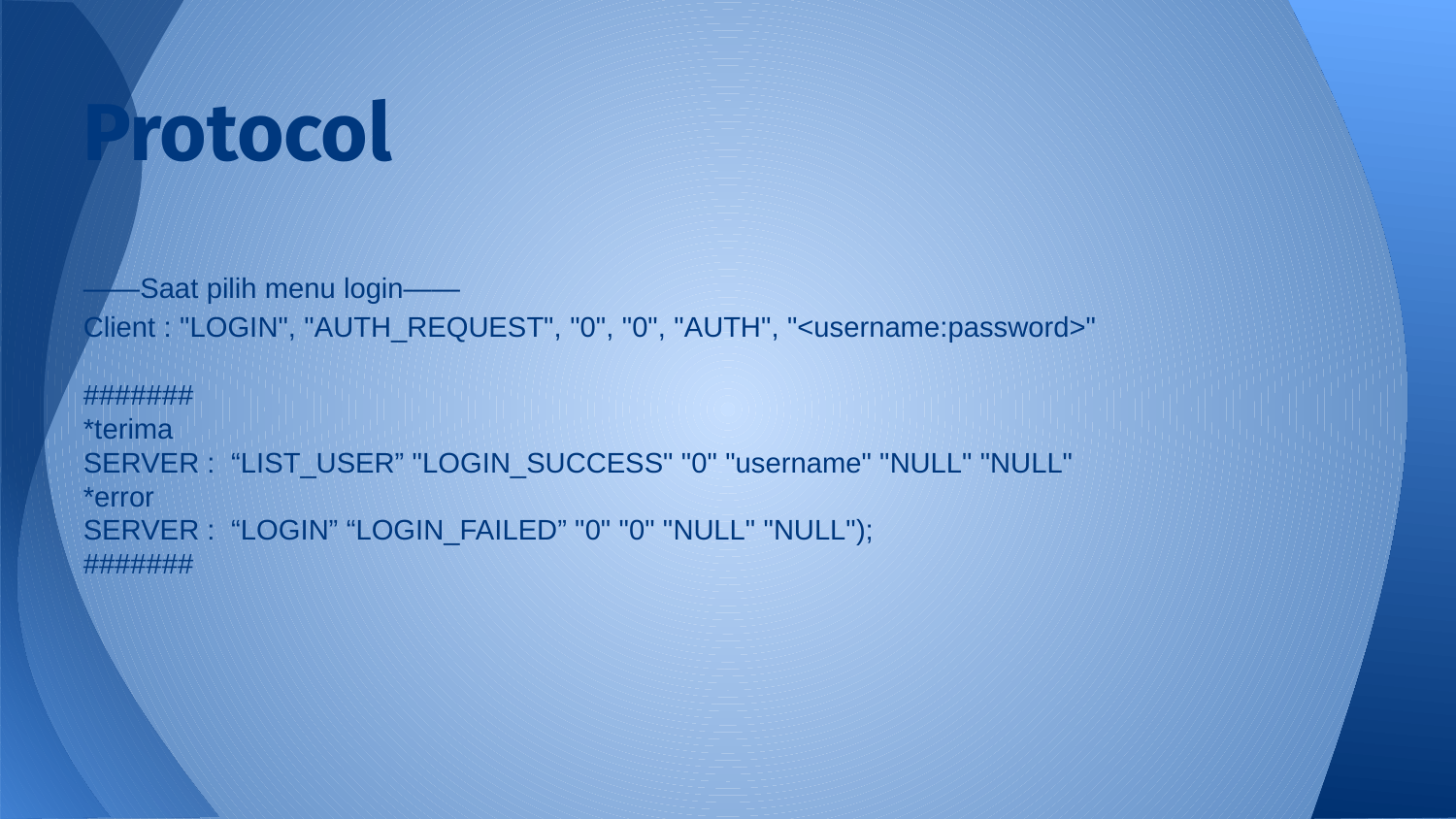

# Protocol
——Saat pilih menu login——
Client : "LOGIN", "AUTH_REQUEST", "0", "0", "AUTH", "<username:password>"

#######
*terima
SERVER :  “LIST_USER” "LOGIN_SUCCESS" "0" "username" "NULL" "NULL"
*error
SERVER :  “LOGIN” “LOGIN_FAILED” "0" "0" "NULL" "NULL");
#######